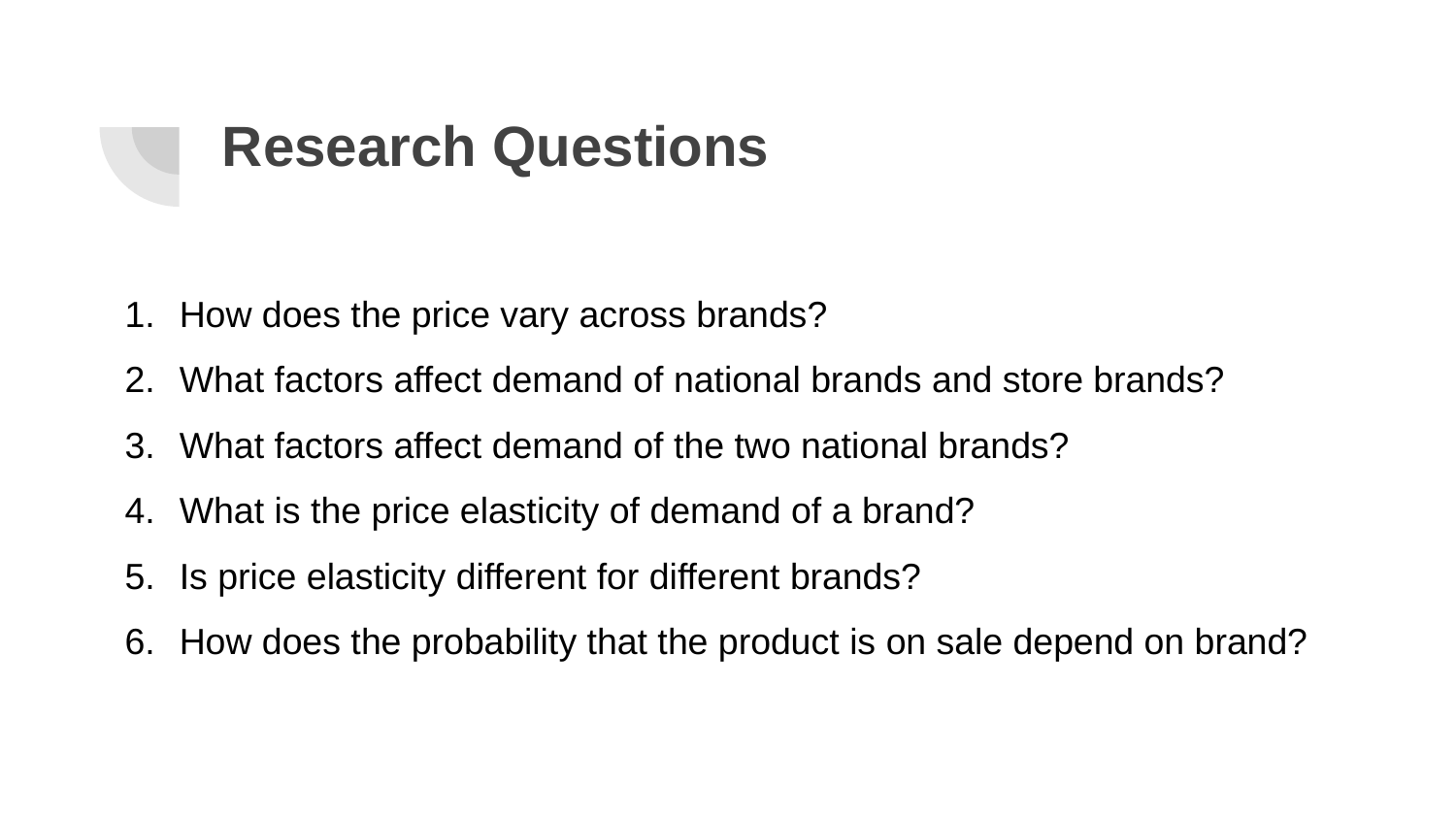

# Research Questions
How does the price vary across brands?
What factors affect demand of national brands and store brands?
What factors affect demand of the two national brands?
What is the price elasticity of demand of a brand?
Is price elasticity different for different brands?
How does the probability that the product is on sale depend on brand?